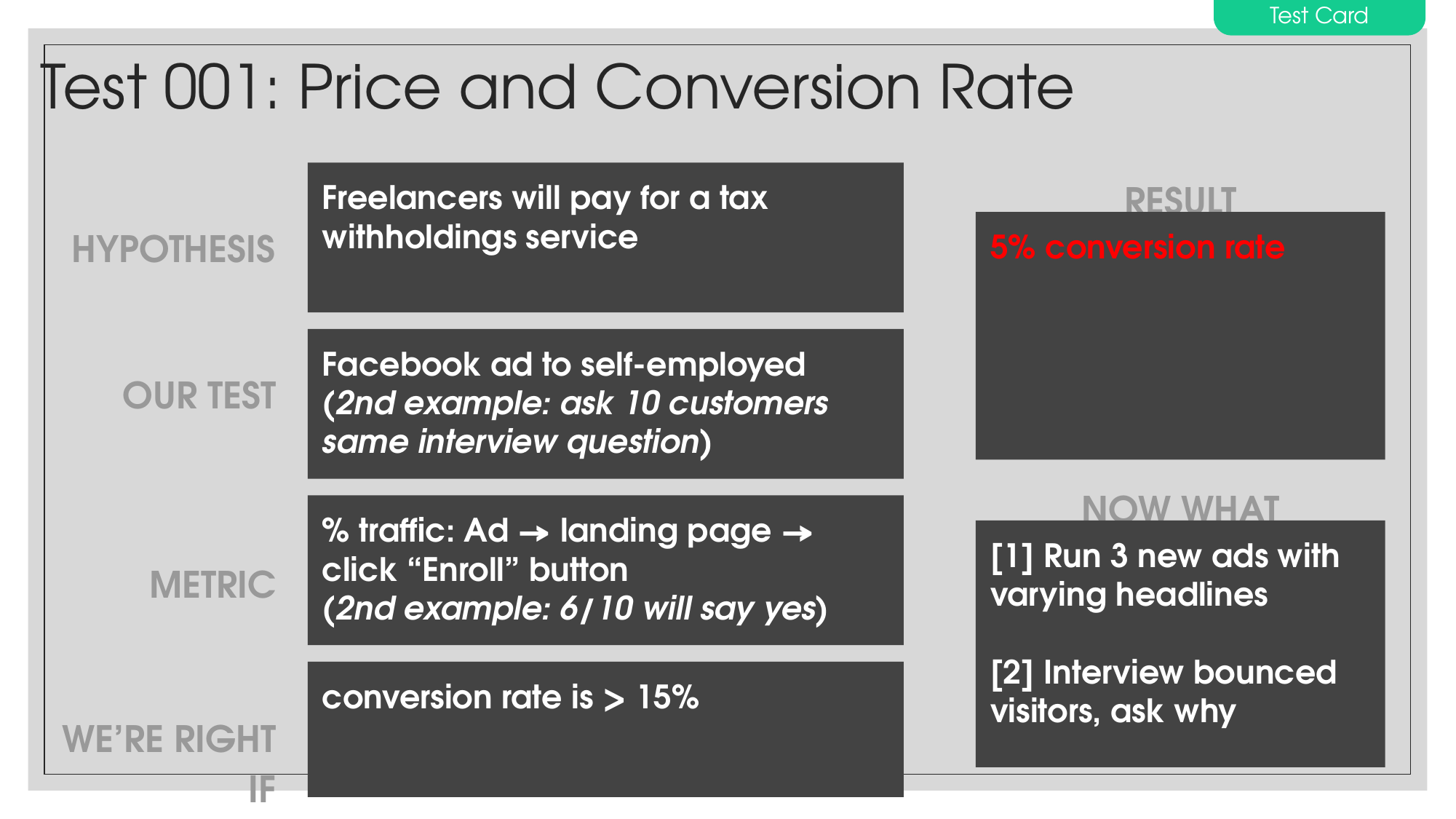

Test Card
# Test 001: Price and Conversion Rate
RESULT
Freelancers will pay for a tax withholdings service
HYPOTHESIS
5% conversion rate

Facebook ad to self-employed
(2nd example: ask 10 customers same interview question)
OUR TEST
NOW WHAT
% traffic: Ad → landing page →  click “Enroll” button
(2nd example: 6/10 will say yes)
[1] Run 3 new ads with varying headlines

[2] Interview bounced visitors, ask why
METRIC
conversion rate is > 15%
WE’RE RIGHT IF